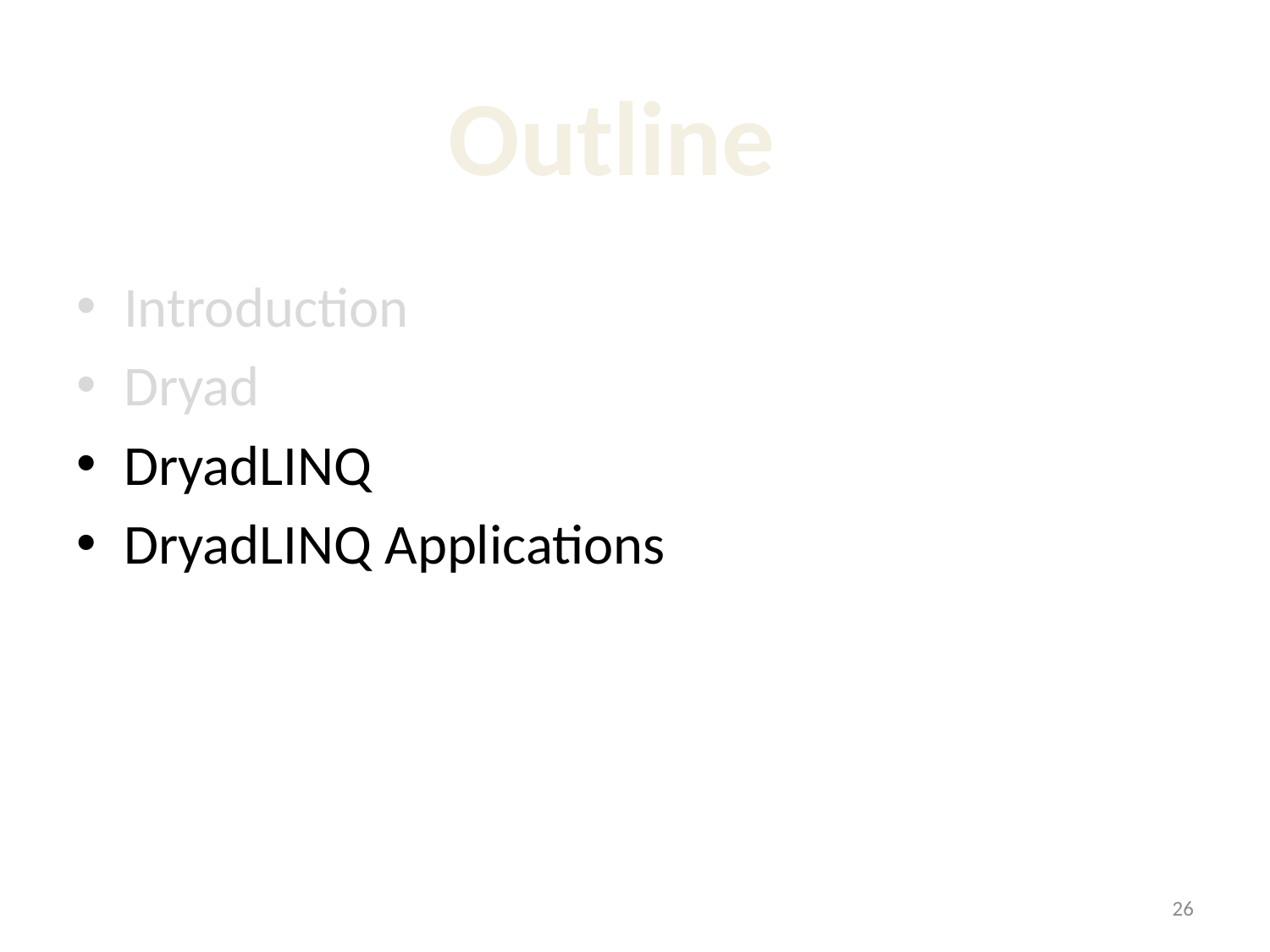

Outline
Introduction
Dryad
DryadLINQ
DryadLINQ Applications

26